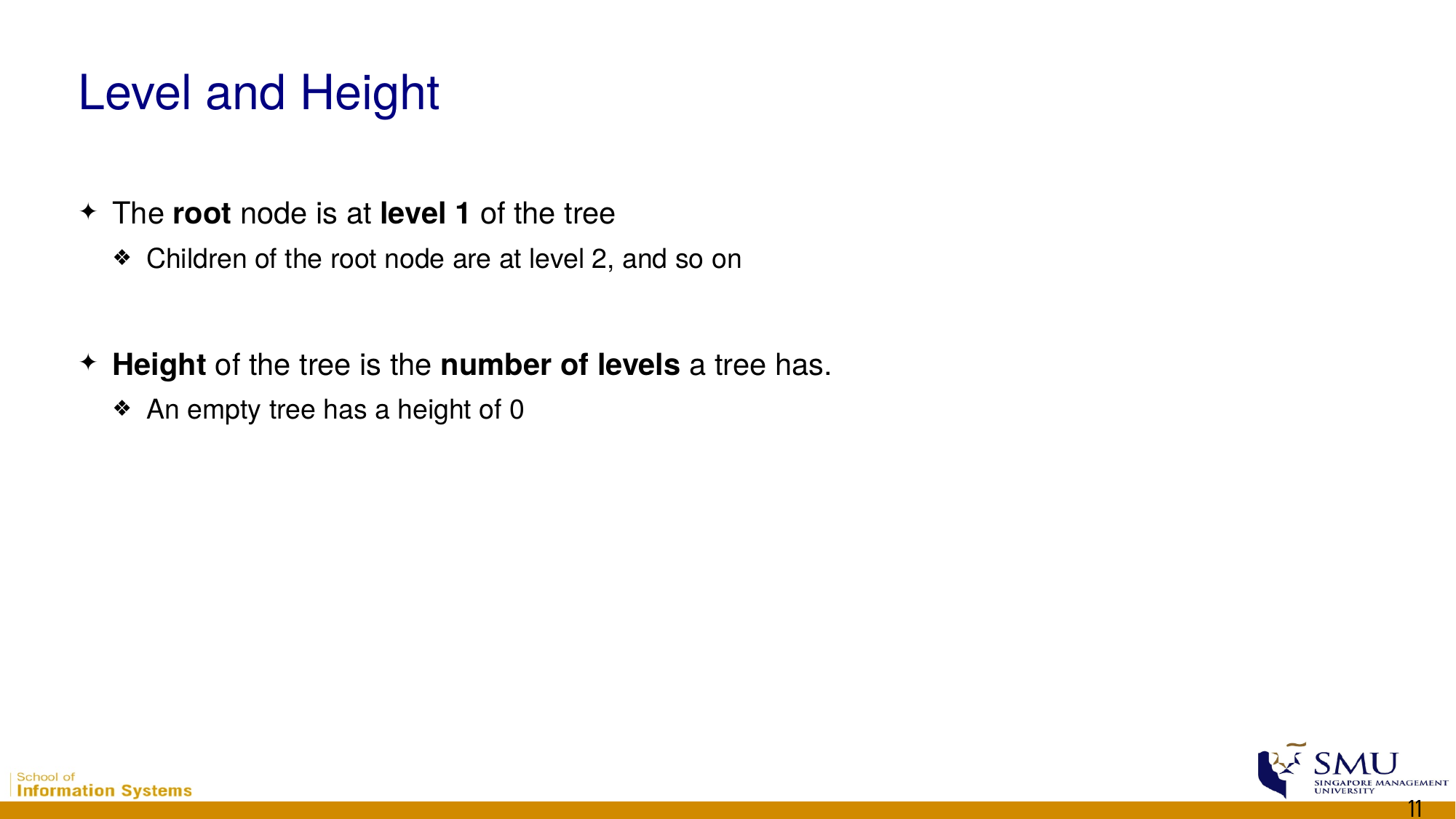

# Level and Height
The root node is at level 1 of the tree
Children of the root node are at level 2, and so on

Height of the tree is the number of levels a tree has.
An empty tree has a height of 0